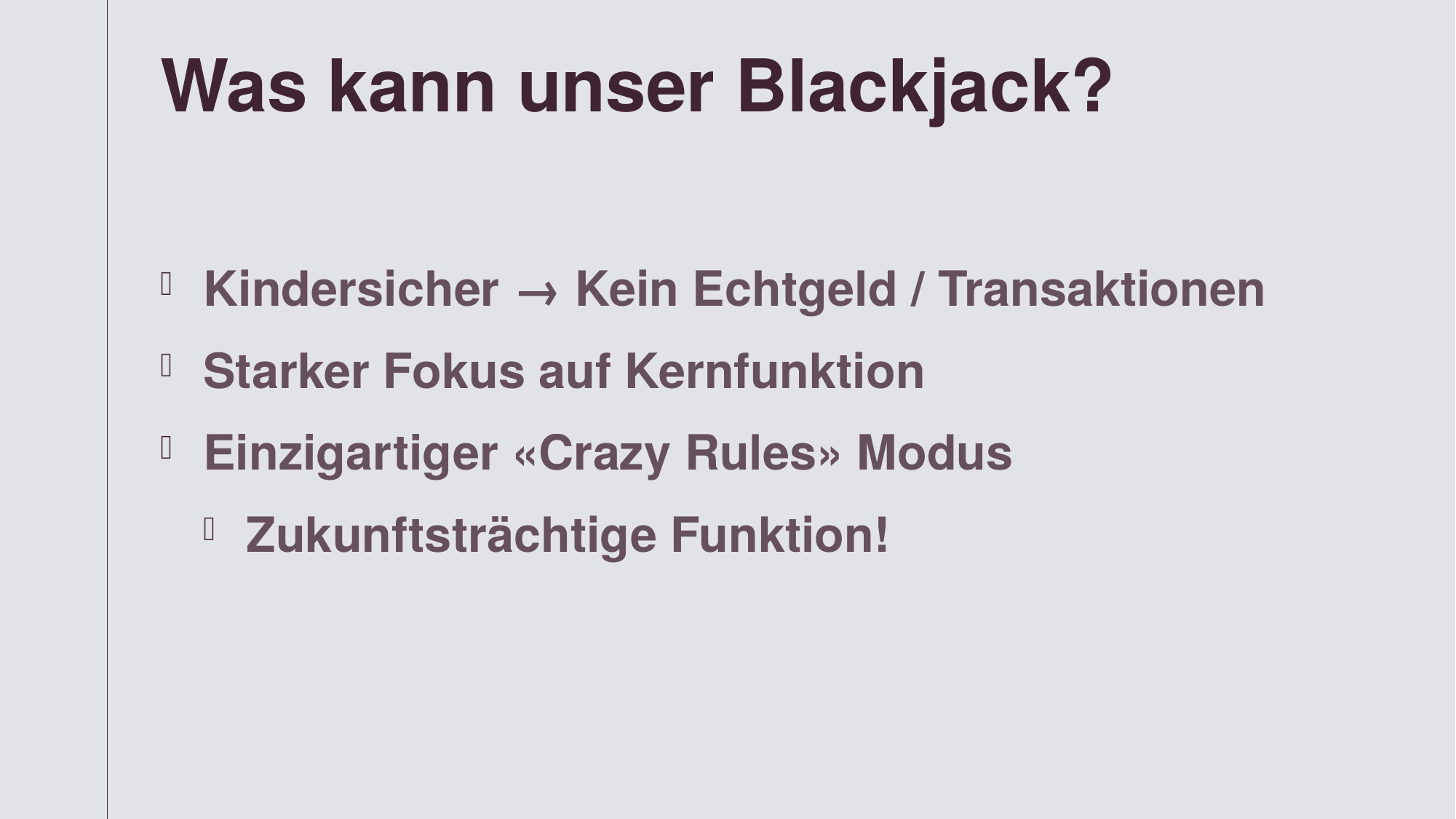

# Was kann unser Blackjack?
Kindersicher → Kein Echtgeld / Transaktionen
Starker Fokus auf Kernfunktion
Einzigartiger «Crazy Rules» Modus
Zukunftsträchtige Funktion!